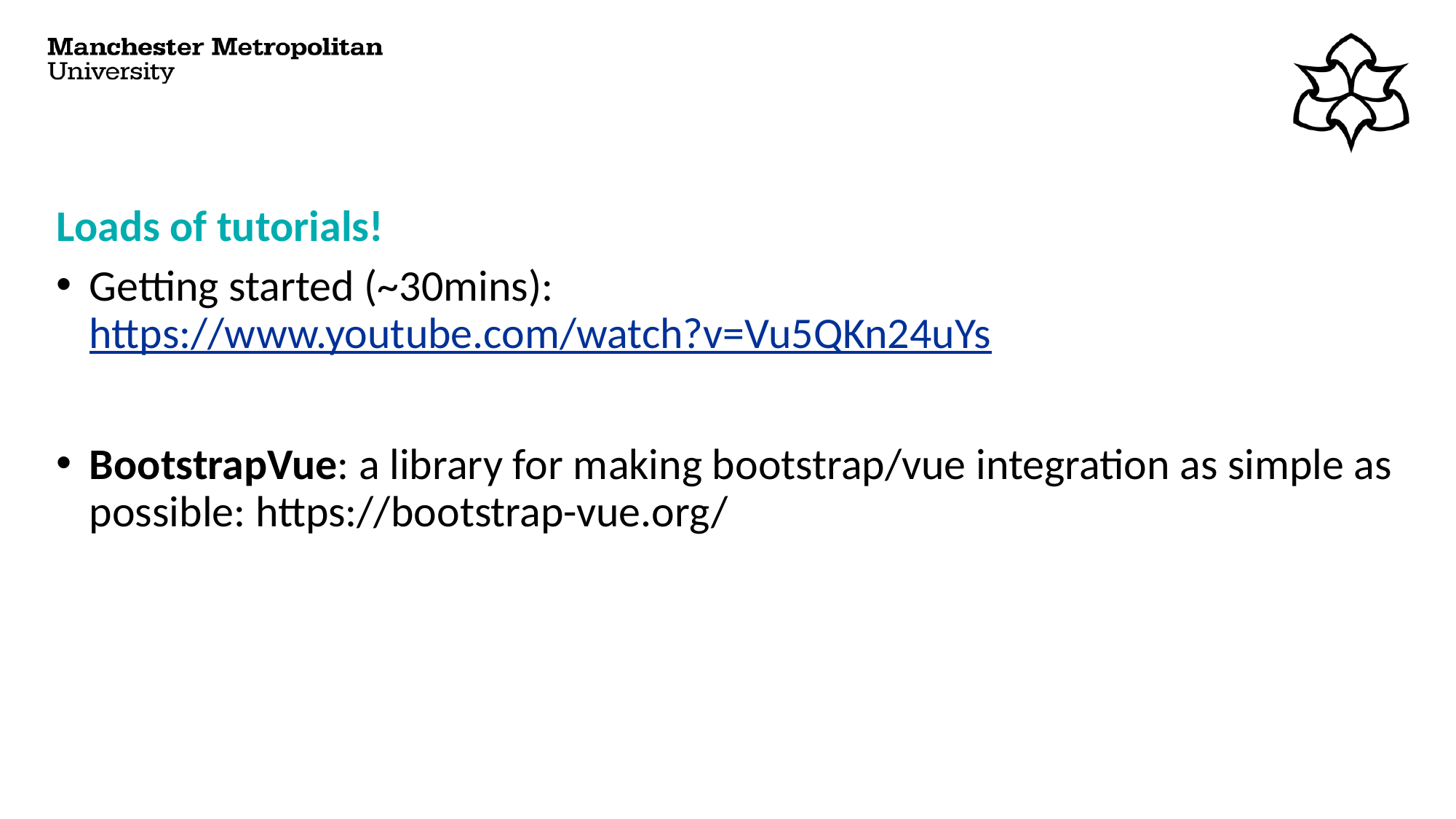

# Loads of tutorials!
Getting started (~30mins): https://www.youtube.com/watch?v=Vu5QKn24uYs

BootstrapVue: a library for making bootstrap/vue integration as simple as possible: https://bootstrap-vue.org/